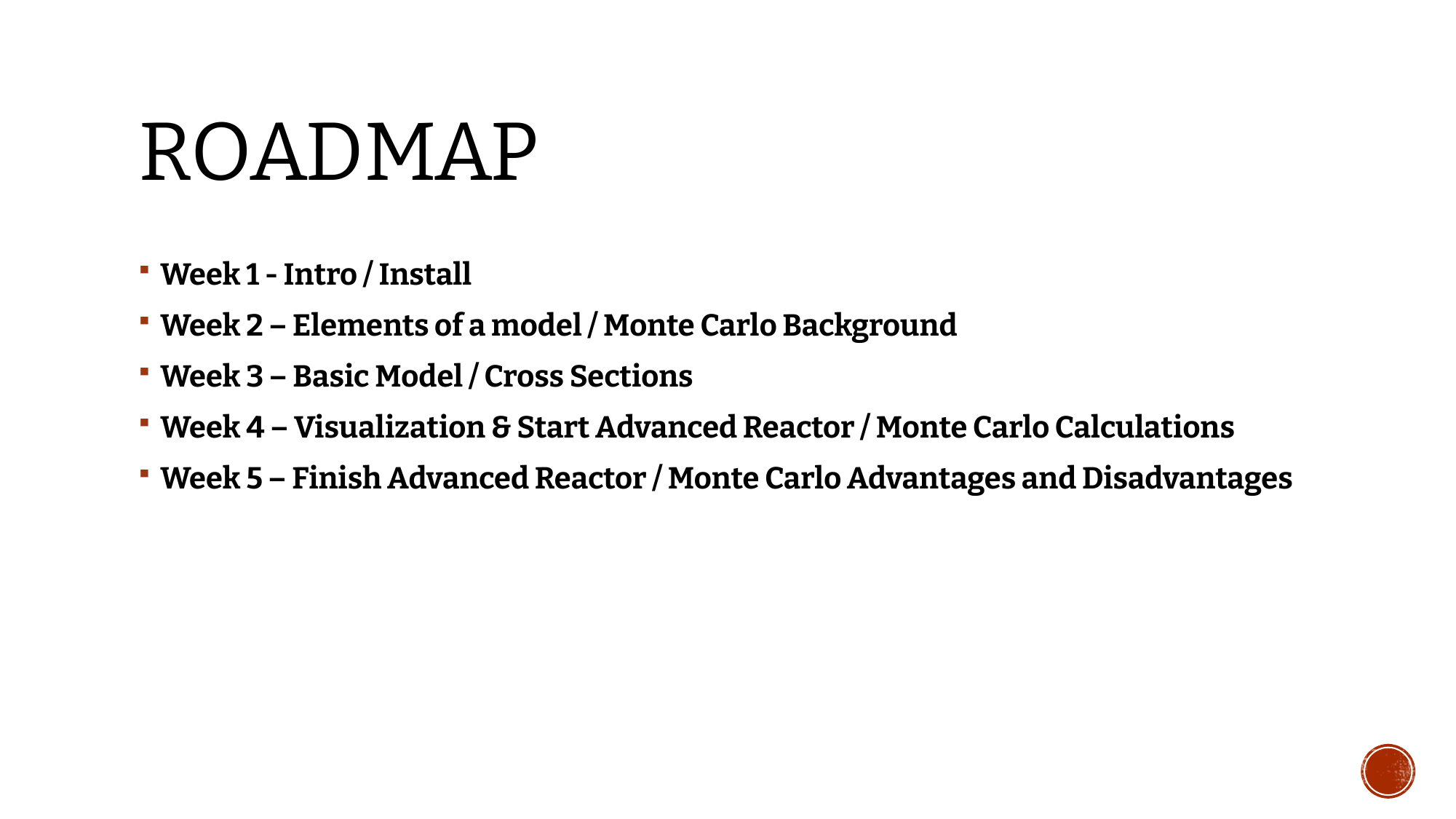

# Roadmap
Week 1 - Intro / Install
Week 2 – Elements of a model / Monte Carlo Background
Week 3 – Basic Model / Cross Sections
Week 4 – Visualization & Start Advanced Reactor / Monte Carlo Calculations
Week 5 – Finish Advanced Reactor / Monte Carlo Advantages and Disadvantages